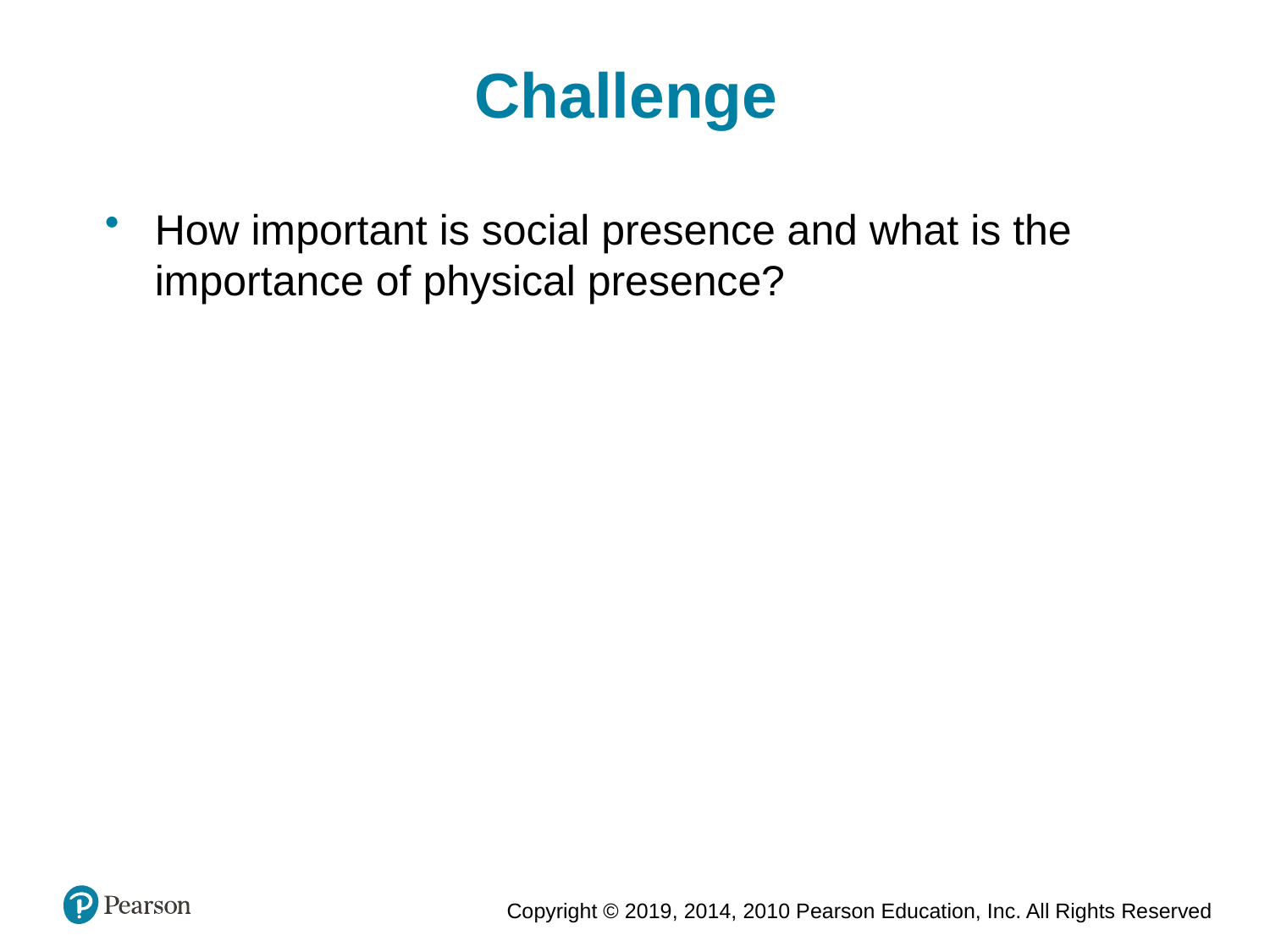

Challenge
How important is social presence and what is the importance of physical presence?